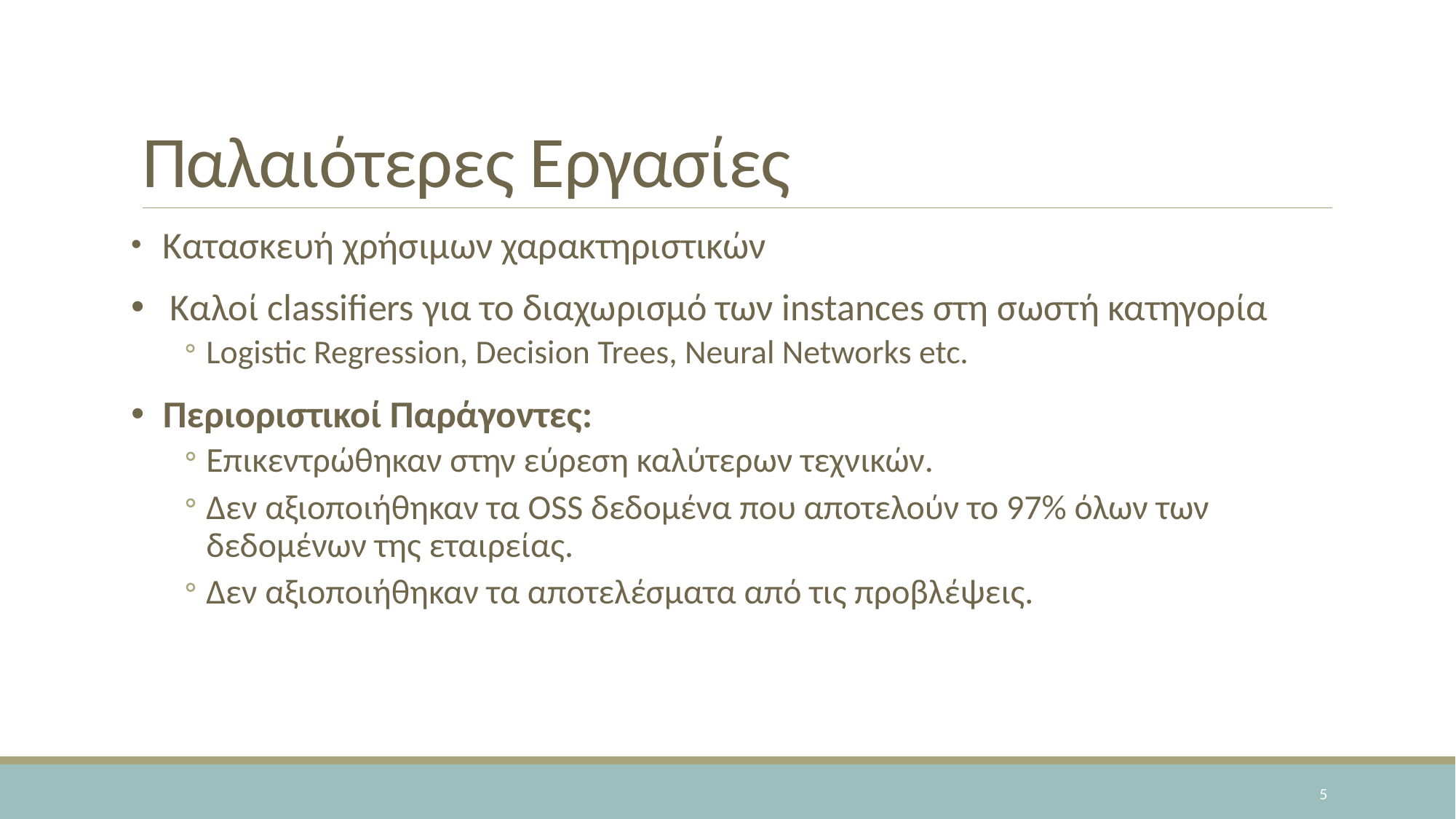

# Παλαιότερες Εργασίες
   Κατασκευή χρήσιμων χαρακτηριστικών
   Καλοί classifiers για το διαχωρισμό των instances στη σωστή κατηγορία
Logistic Regression, Decision Trees, Neural Networks etc.
Περιοριστικοί Παράγοντες:
Επικεντρώθηκαν στην εύρεση καλύτερων τεχνικών.
Δεν αξιοποιήθηκαν τα OSS δεδομένα που αποτελούν το 97% όλων των δεδομένων της εταιρείας.
Δεν αξιοποιήθηκαν τα αποτελέσματα από τις προβλέψεις.
5